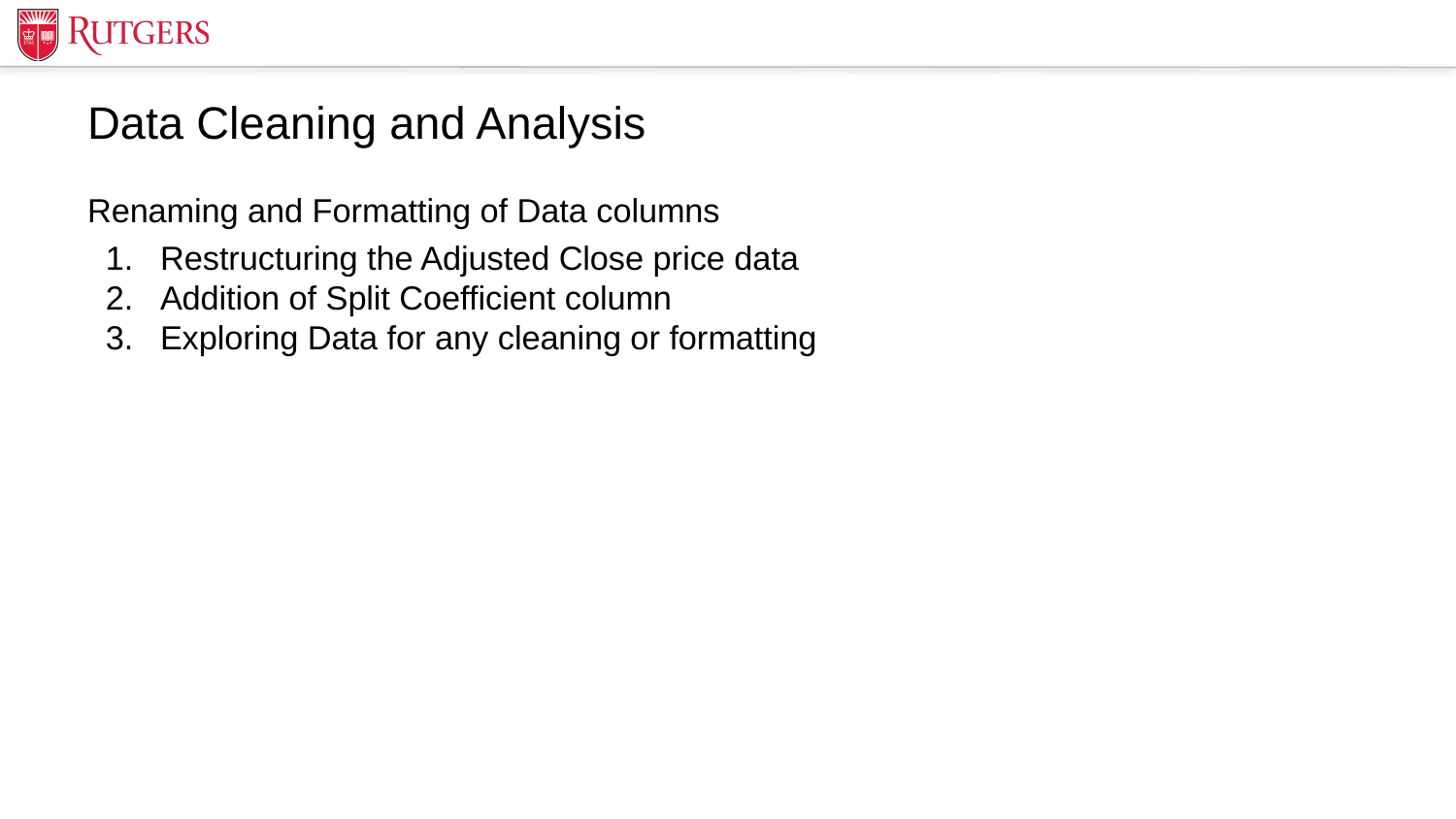

# Data Cleaning and Analysis
Renaming and Formatting of Data columns
Restructuring the Adjusted Close price data
Addition of Split Coefficient column
Exploring Data for any cleaning or formatting